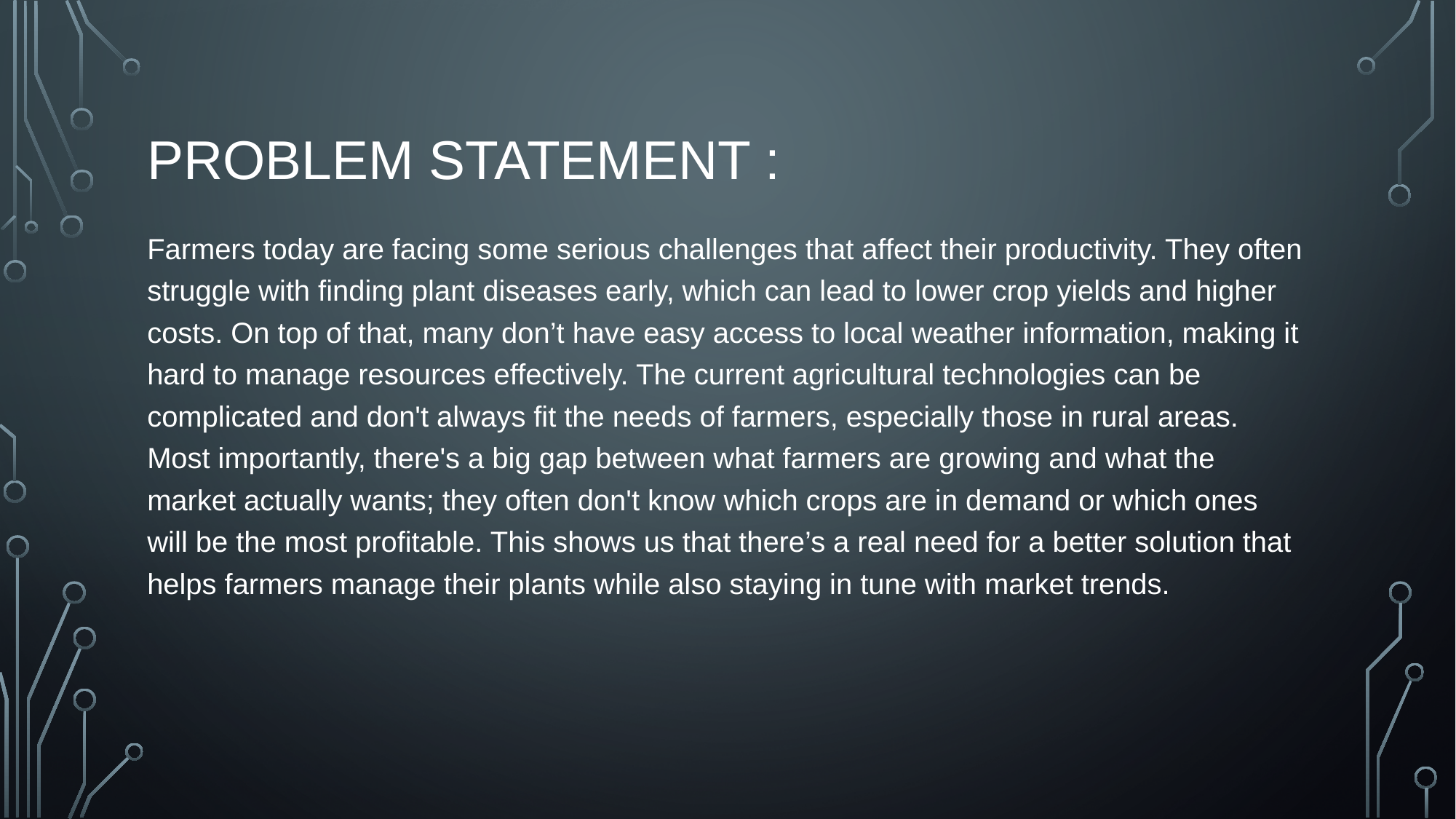

# problem statement :
Farmers today are facing some serious challenges that affect their productivity. They often struggle with finding plant diseases early, which can lead to lower crop yields and higher costs. On top of that, many don’t have easy access to local weather information, making it hard to manage resources effectively. The current agricultural technologies can be complicated and don't always fit the needs of farmers, especially those in rural areas. Most importantly, there's a big gap between what farmers are growing and what the market actually wants; they often don't know which crops are in demand or which ones will be the most profitable. This shows us that there’s a real need for a better solution that helps farmers manage their plants while also staying in tune with market trends.